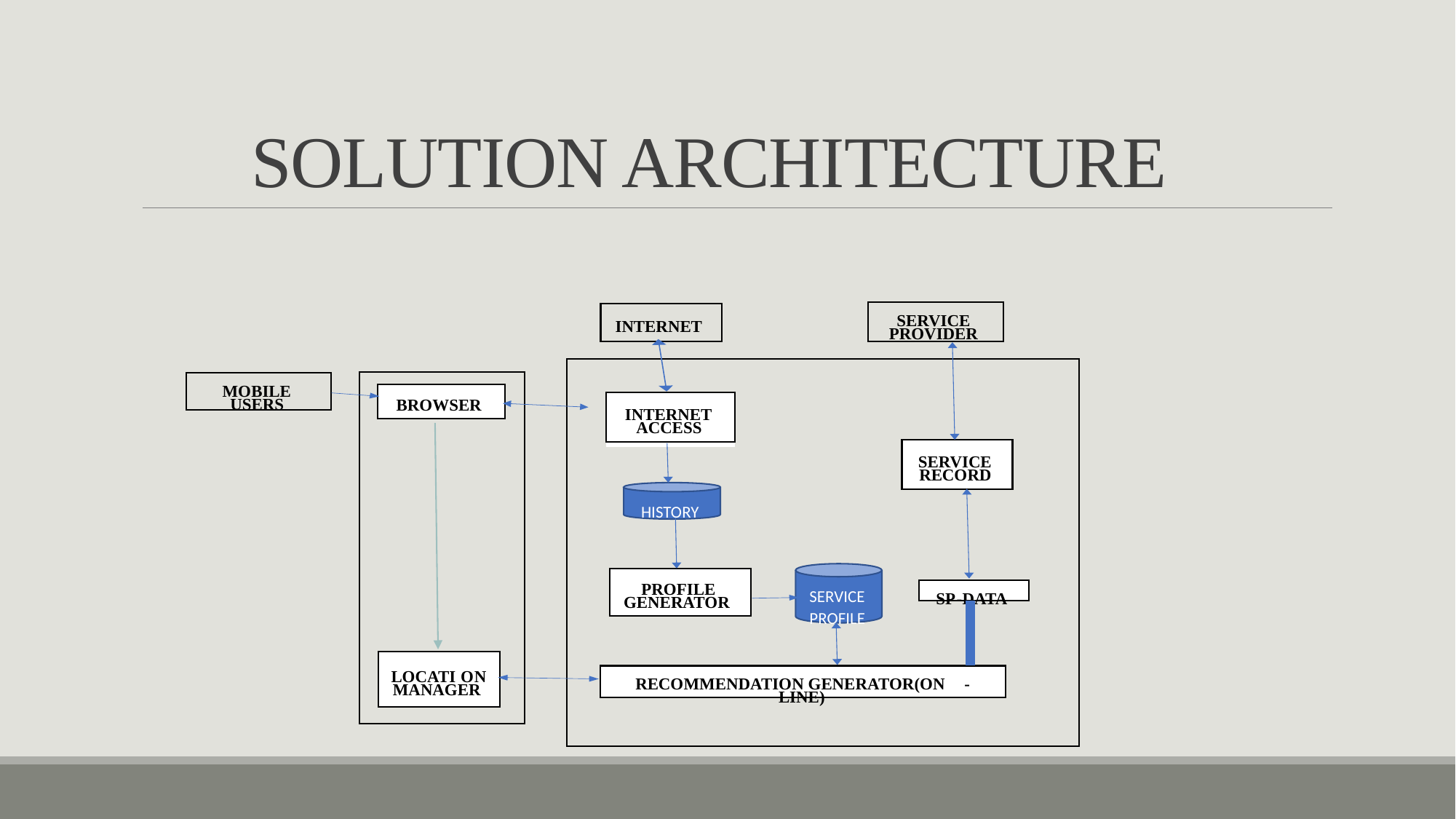

# SOLUTION ARCHITECTURE

SERVICE
INTERNET

PROVIDER

MOBILE

USERS

BROWSER

INTERNET
ACCESS

SERVICE
RECORD

HISTORY

PROFILE

SERVICE

SP
-
DATA

GENERATOR

PROFILE

LOCATI
O
N

RECOMMENDATION GENERATOR(ON
-

MANAGER

LINE)